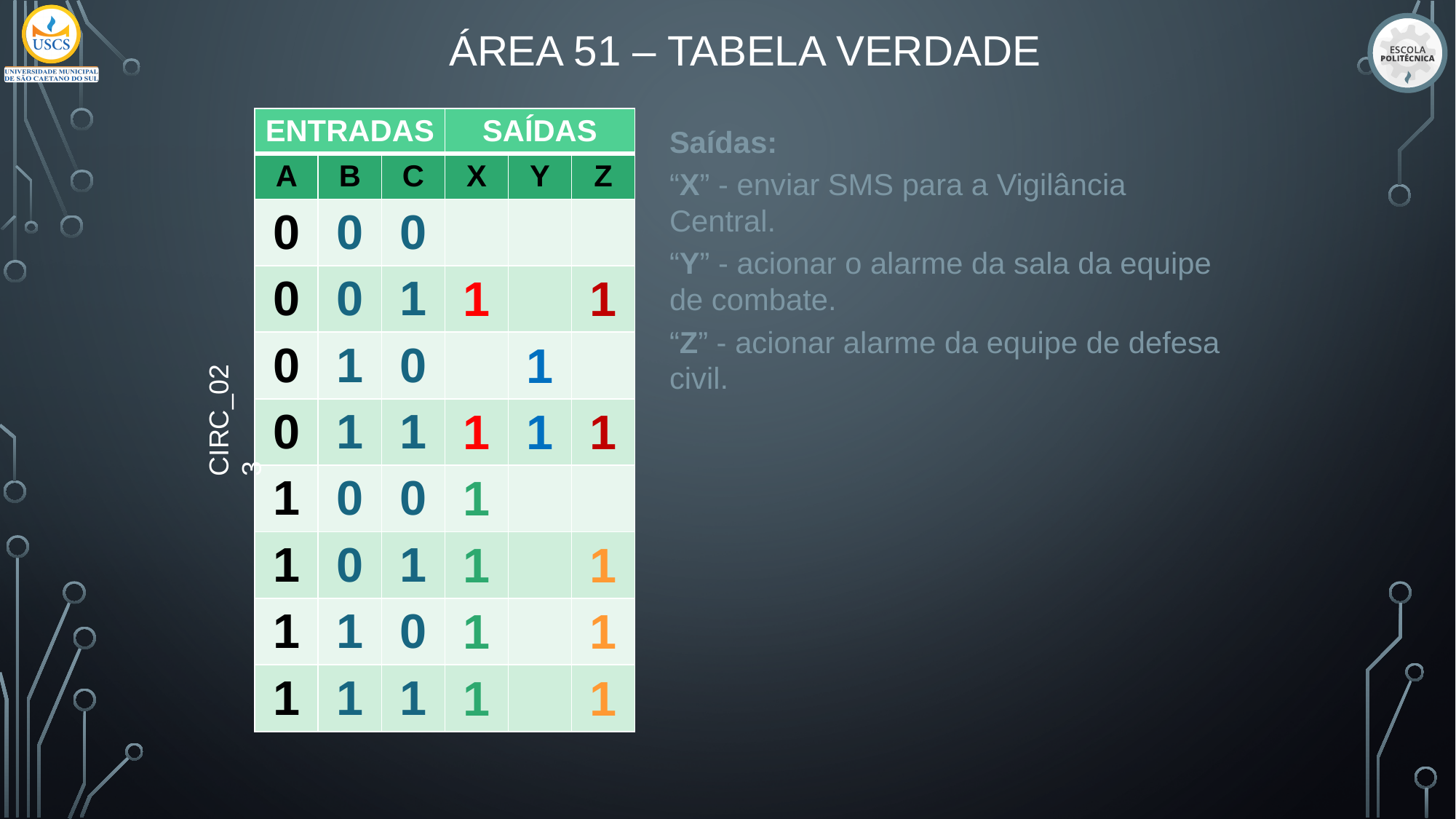

# ÁREA 51 – TABELA VERDADE
| ENTRADAS |  |  | SAÍDAS |  |  |
| --- | --- | --- | --- | --- | --- |
| A | B | C | X | Y | Z |
| 0 | 0 | 0 |  |  |  |
| 0 | 0 | 1 | 1 |  | 1 |
| 0 | 1 | 0 |  | 1 |  |
| 0 | 1 | 1 | 1 | 1 | 1 |
| 1 | 0 | 0 | 1 |  |  |
| 1 | 0 | 1 | 1 |  | 1 |
| 1 | 1 | 0 | 1 |  | 1 |
| 1 | 1 | 1 | 1 |  | 1 |
Saídas:
“X” - enviar SMS para a Vigilância Central.
“Y” - acionar o alarme da sala da equipe de combate.
“Z” - acionar alarme da equipe de defesa civil.
CIRC_023